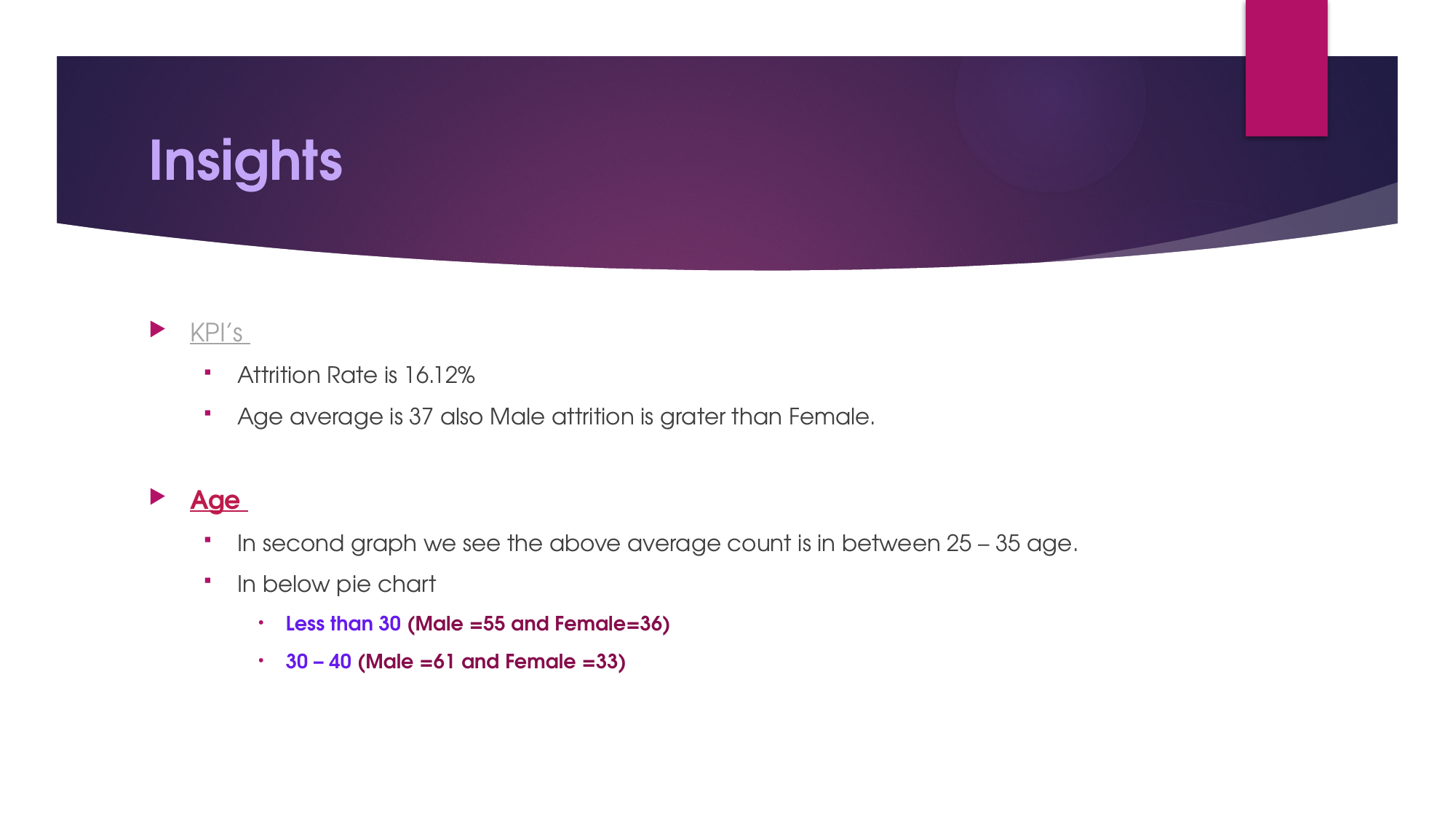

# Insights
KPI’s
Attrition Rate is 16.12%
Age average is 37 also Male attrition is grater than Female.

Age
In second graph we see the above average count is in between 25 – 35 age.
In below pie chart
Less than 30 (Male =55 and Female=36)
30 – 40 (Male =61 and Female =33)